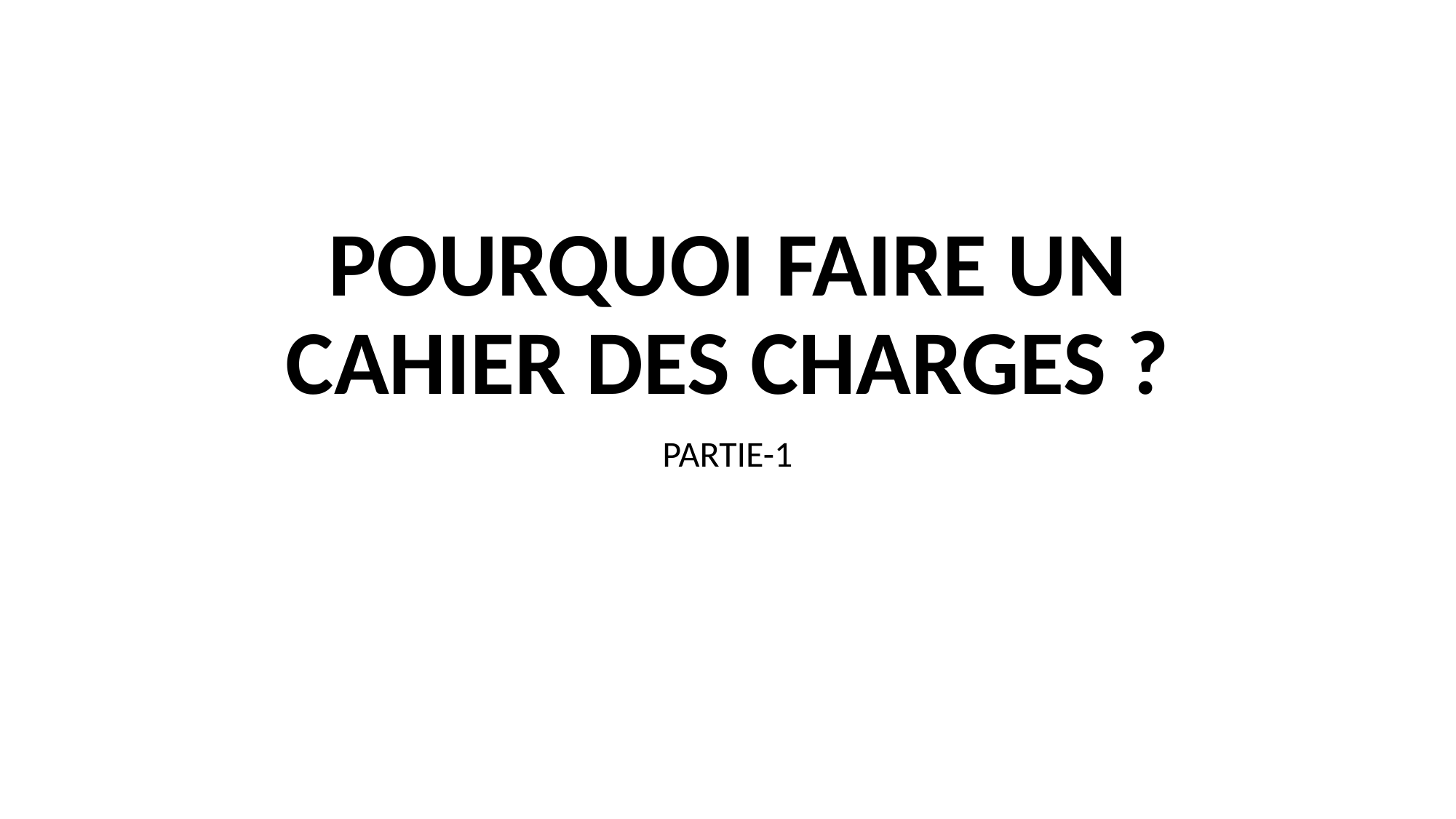

# POURQUOI FAIRE UN CAHIER DES CHARGES ?
PARTIE-1